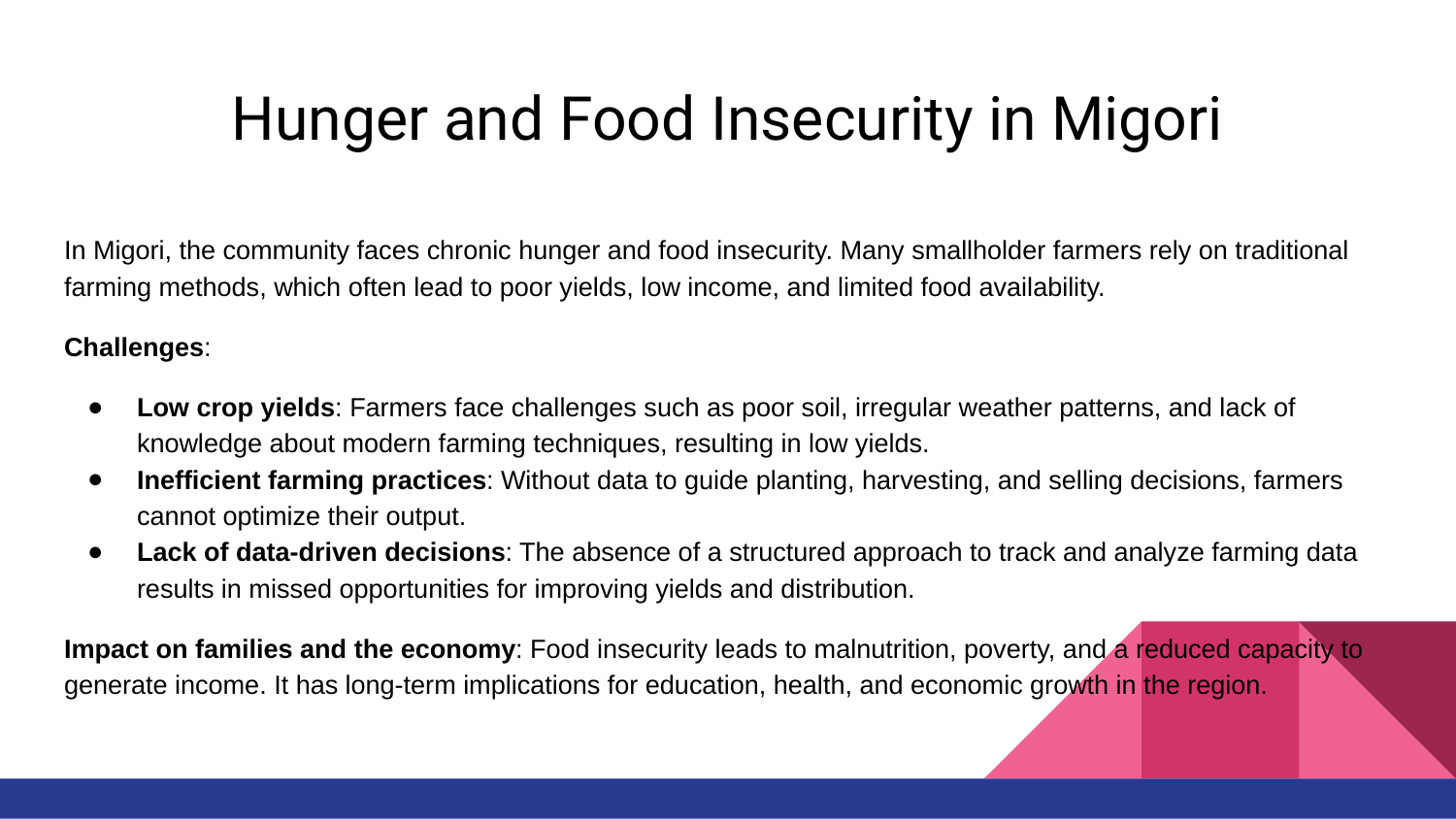

# Hunger and Food Insecurity in Migori
In Migori, the community faces chronic hunger and food insecurity. Many smallholder farmers rely on traditional farming methods, which often lead to poor yields, low income, and limited food availability.
Challenges:
Low crop yields: Farmers face challenges such as poor soil, irregular weather patterns, and lack of knowledge about modern farming techniques, resulting in low yields.
Inefficient farming practices: Without data to guide planting, harvesting, and selling decisions, farmers cannot optimize their output.
Lack of data-driven decisions: The absence of a structured approach to track and analyze farming data results in missed opportunities for improving yields and distribution.
Impact on families and the economy: Food insecurity leads to malnutrition, poverty, and a reduced capacity to generate income. It has long-term implications for education, health, and economic growth in the region.